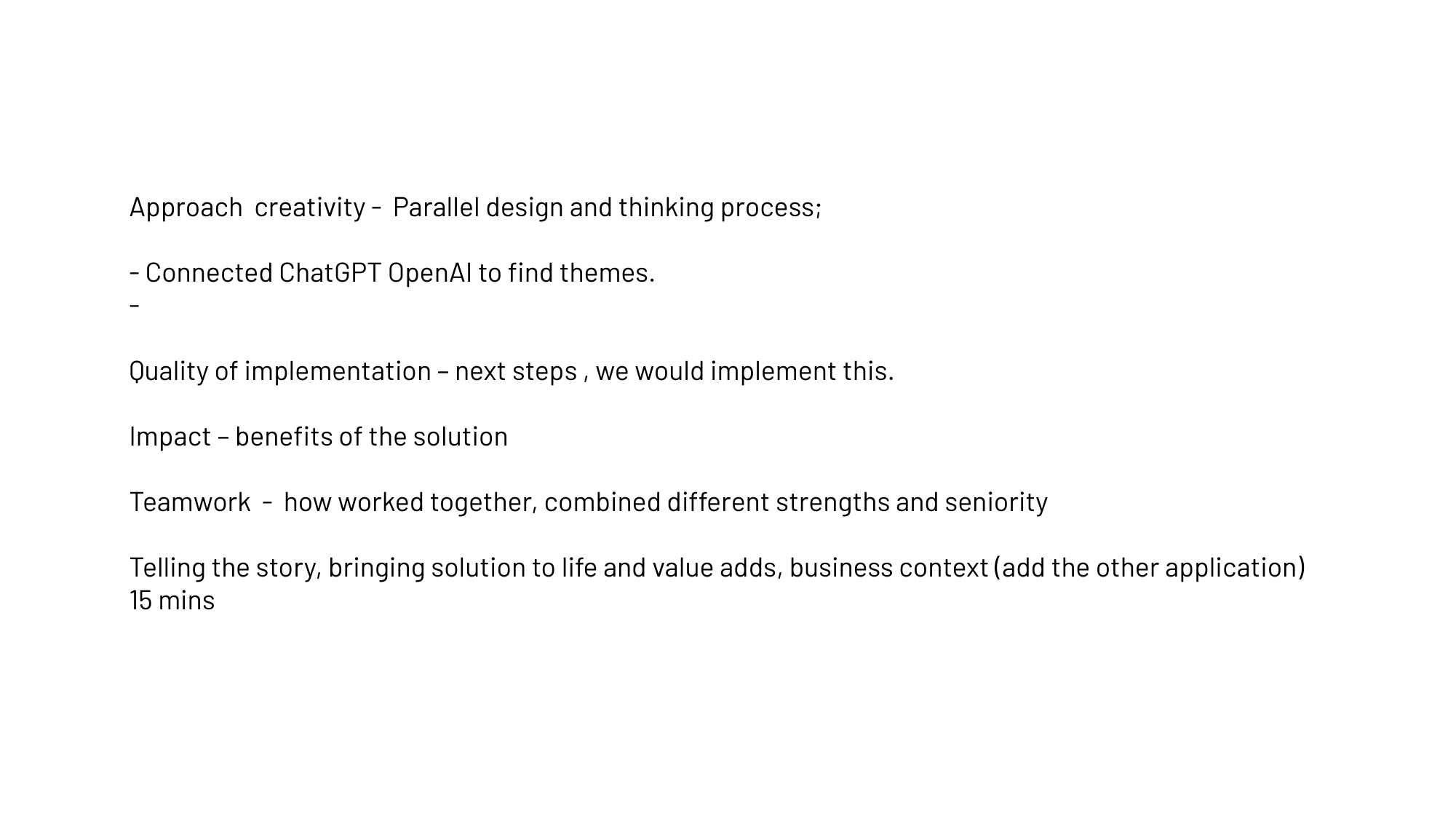

Approach  creativity -  Parallel design and thinking process;

- Connected ChatGPT OpenAI to find themes.
-

Quality of implementation – next steps , we would implement this.

Impact – benefits of the solution

Teamwork  -  how worked together, combined different strengths and seniority

Telling the story, bringing solution to life and value adds, business context (add the other application)
15 mins